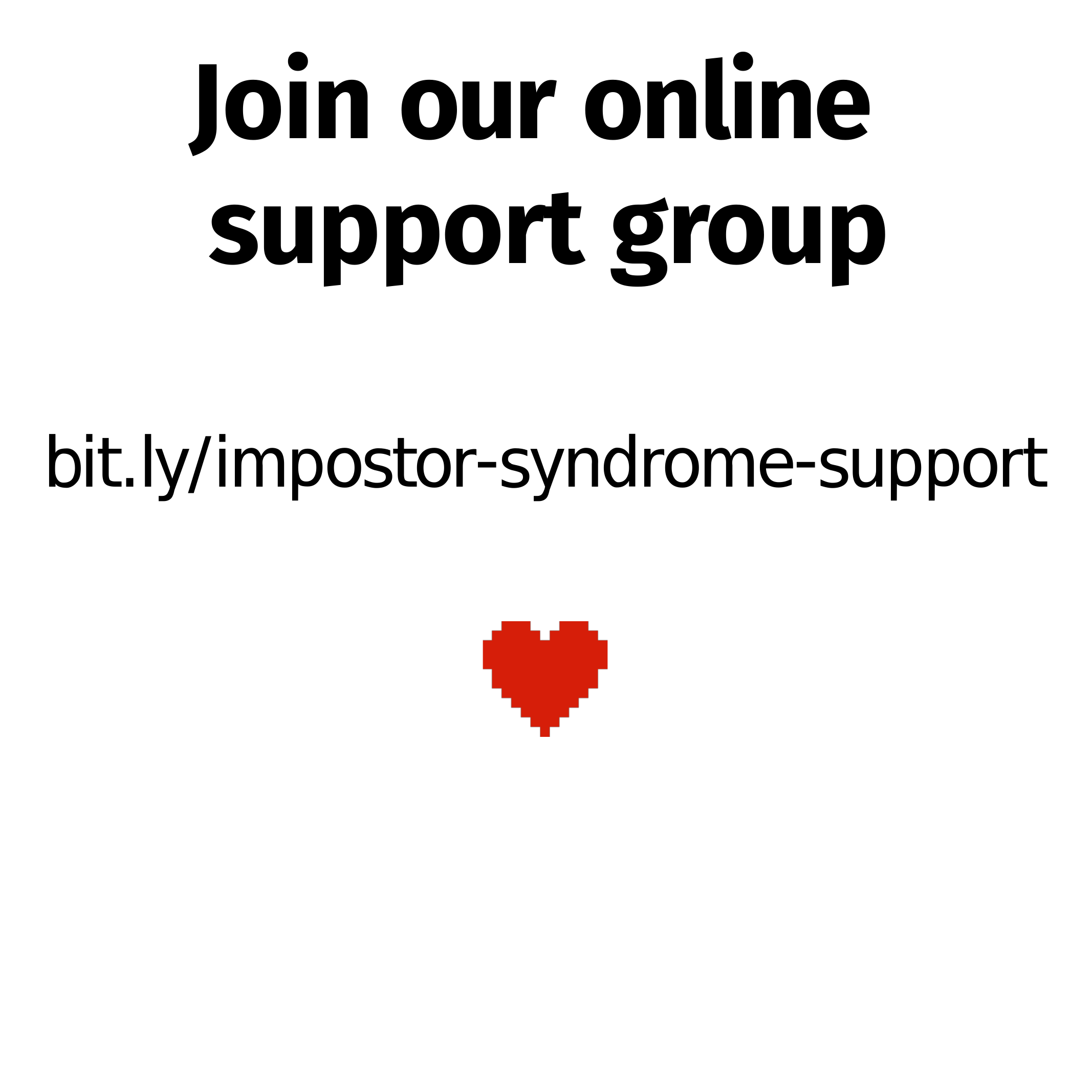

# Join our online  support group
bit.ly/impostor-syndrome-support